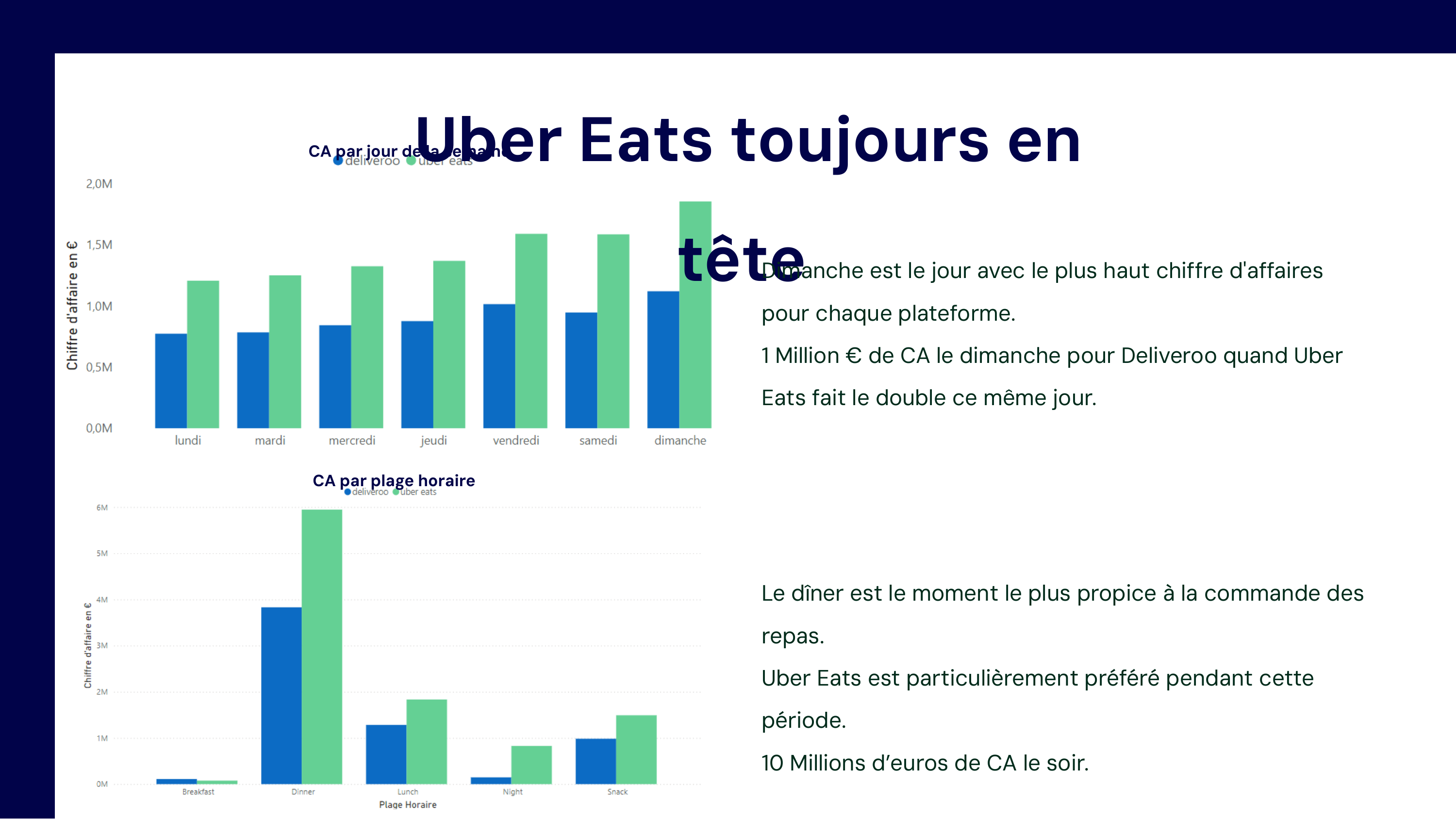

Uber Eats toujours en tête
CA par jour de la semaine

Dimanche est le jour avec le plus haut chiffre d'affaires pour chaque plateforme.
1 Million € de CA le dimanche pour Deliveroo quand Uber Eats fait le double ce même jour.
CA par plage horaire

Le dîner est le moment le plus propice à la commande des repas.
Uber Eats est particulièrement préféré pendant cette période.
10 Millions d’euros de CA le soir.